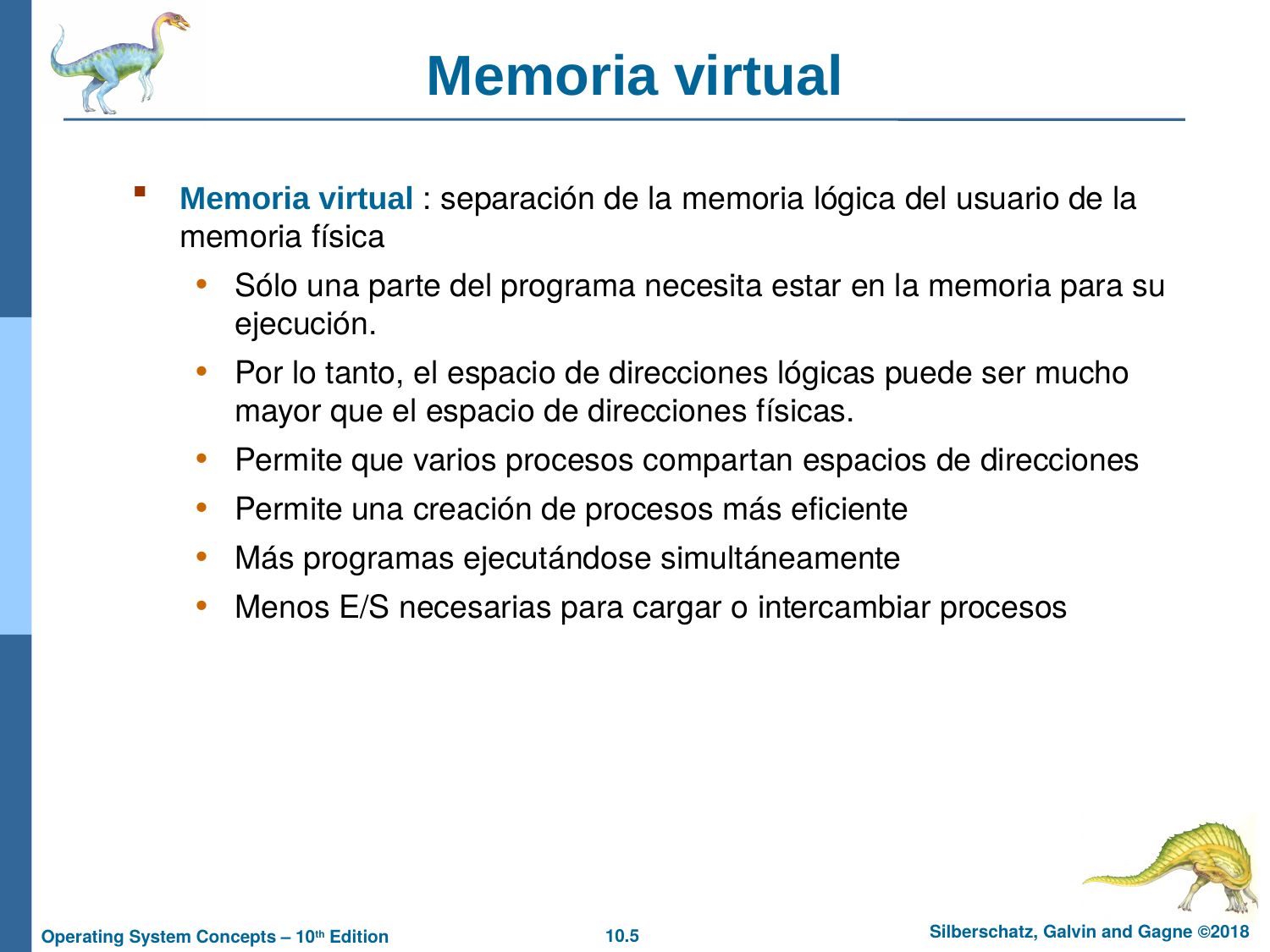

# Memoria virtual
Memoria virtual : separación de la memoria lógica del usuario de la memoria física
Sólo una parte del programa necesita estar en la memoria para su ejecución.
Por lo tanto, el espacio de direcciones lógicas puede ser mucho mayor que el espacio de direcciones físicas.
Permite que varios procesos compartan espacios de direcciones
Permite una creación de procesos más eficiente
Más programas ejecutándose simultáneamente
Menos E/S necesarias para cargar o intercambiar procesos